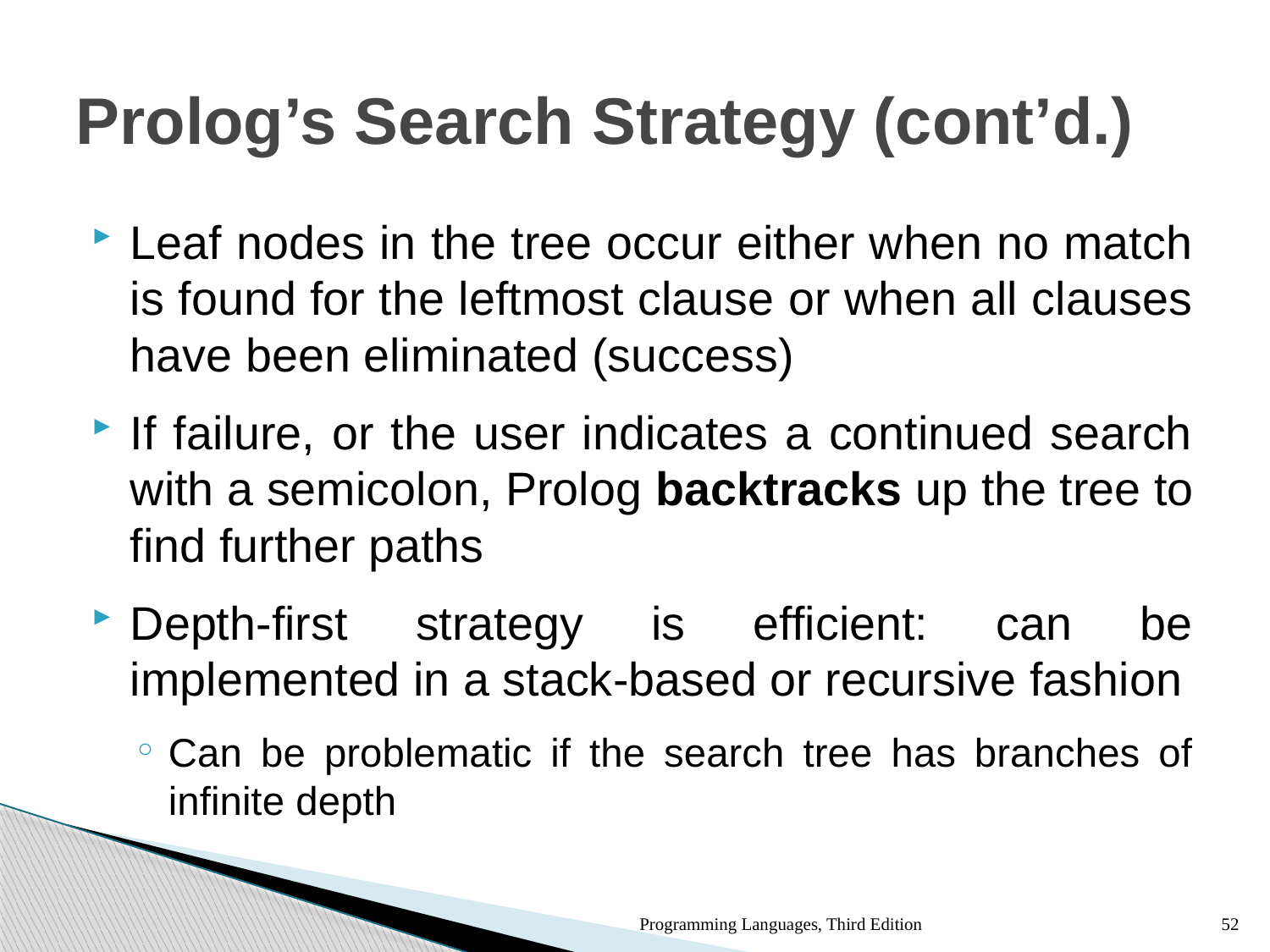

# Prolog’s Search Strategy (cont’d.)
Leaf nodes in the tree occur either when no match is found for the leftmost clause or when all clauses have been eliminated (success)
If failure, or the user indicates a continued search with a semicolon, Prolog backtracks up the tree to find further paths
Depth-first strategy is efficient: can be implemented in a stack-based or recursive fashion
Can be problematic if the search tree has branches of infinite depth
Programming Languages, Third Edition
52